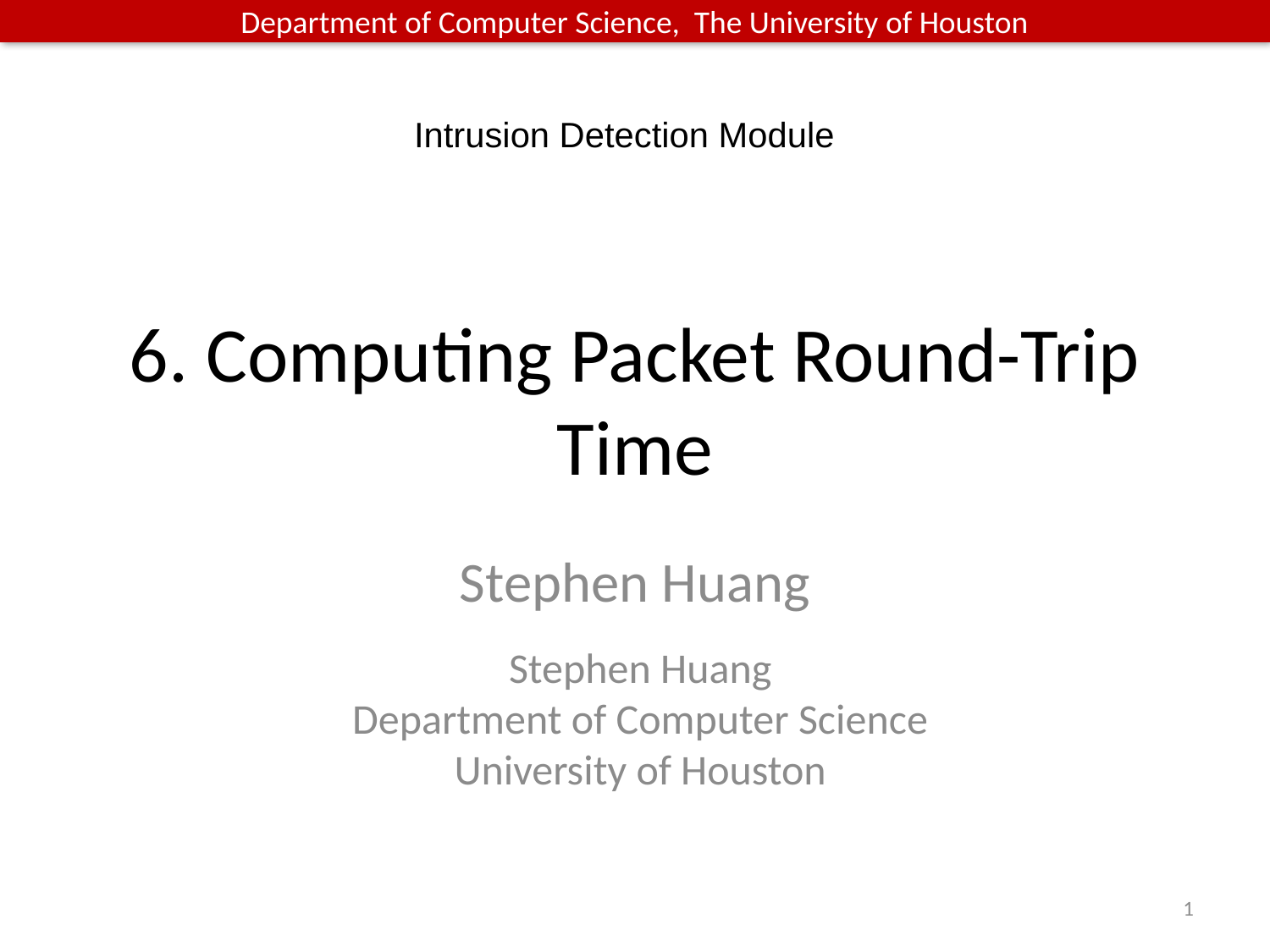

Intrusion Detection Module
# 6. Computing Packet Round-Trip Time
Stephen Huang
Stephen Huang
Department of Computer Science
University of Houston
1